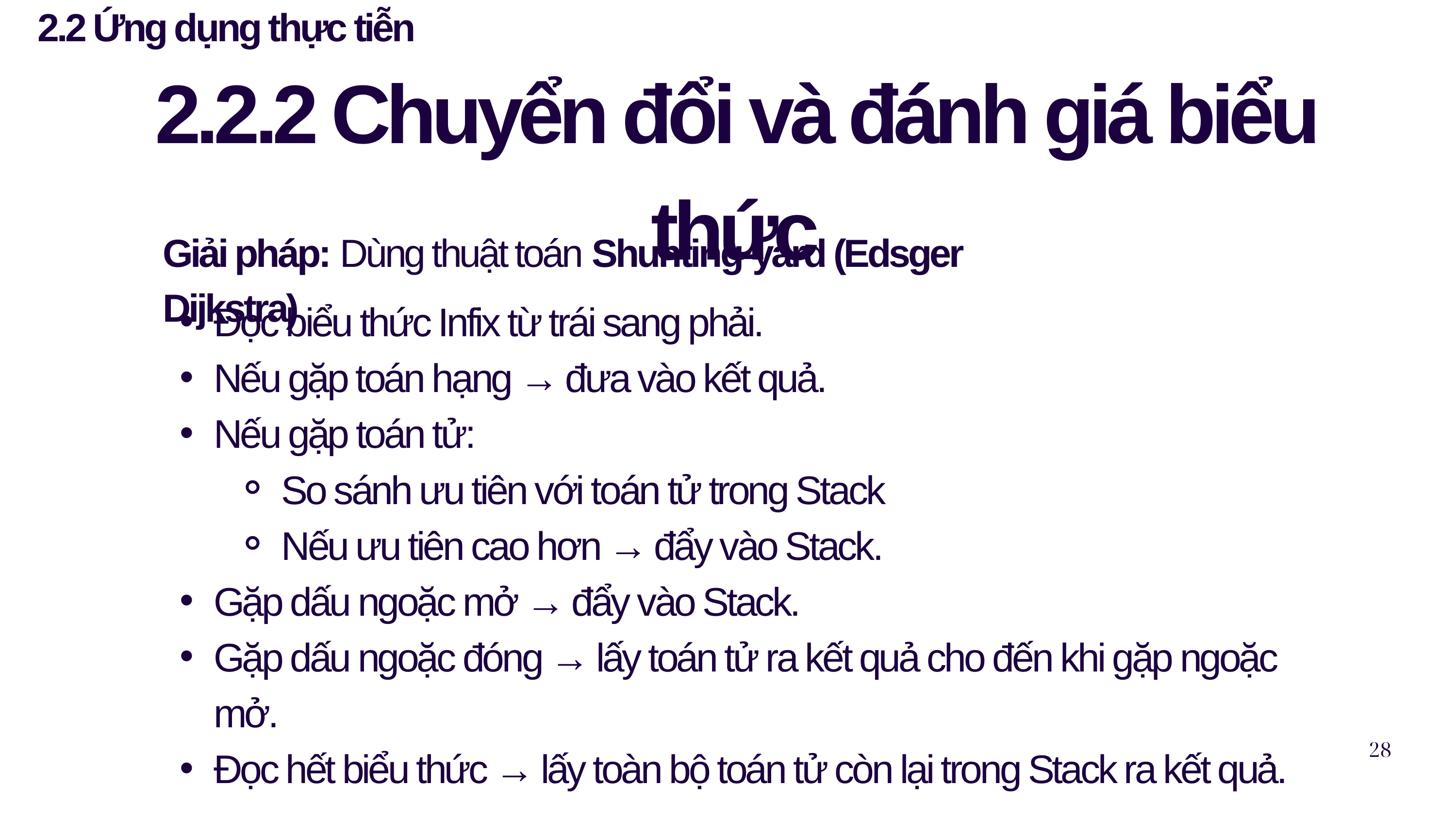

2.2 Ứng dụng thực tiễn
2.2.2 Chuyển đổi và đánh giá biểu thức
Giải pháp: Dùng thuật toán Shunting-yard (Edsger Dijkstra)
Đọc biểu thức Infix từ trái sang phải.
Nếu gặp toán hạng → đưa vào kết quả.
Nếu gặp toán tử:
So sánh ưu tiên với toán tử trong Stack
Nếu ưu tiên cao hơn → đẩy vào Stack.
Gặp dấu ngoặc mở → đẩy vào Stack.
Gặp dấu ngoặc đóng → lấy toán tử ra kết quả cho đến khi gặp ngoặc mở.
Đọc hết biểu thức → lấy toàn bộ toán tử còn lại trong Stack ra kết quả.
28